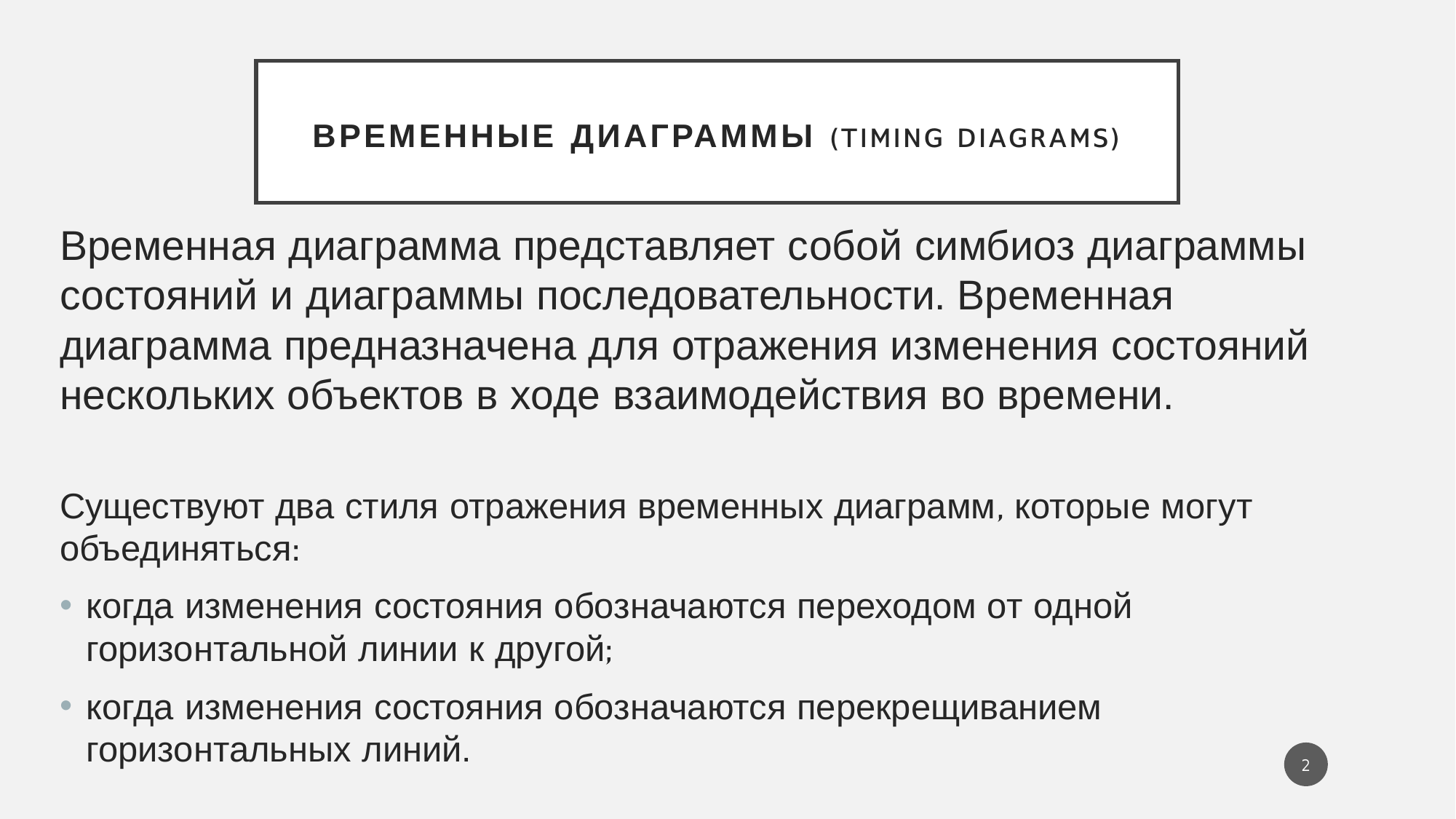

# Временные диаграммы (timing diagrams)
Временная диаграмма представляет собой симбиоз диаграммы состояний и диаграммы последовательности. Временная диаграмма предназначена для отражения изменения состояний нескольких объектов в ходе взаимодействия во времени.
Существуют два стиля отражения временных диаграмм, которые могут объединяться:
когда изменения состояния обозначаются переходом от одной горизонтальной линии к другой;
когда изменения состояния обозначаются перекрещиванием горизонтальных линий.

2